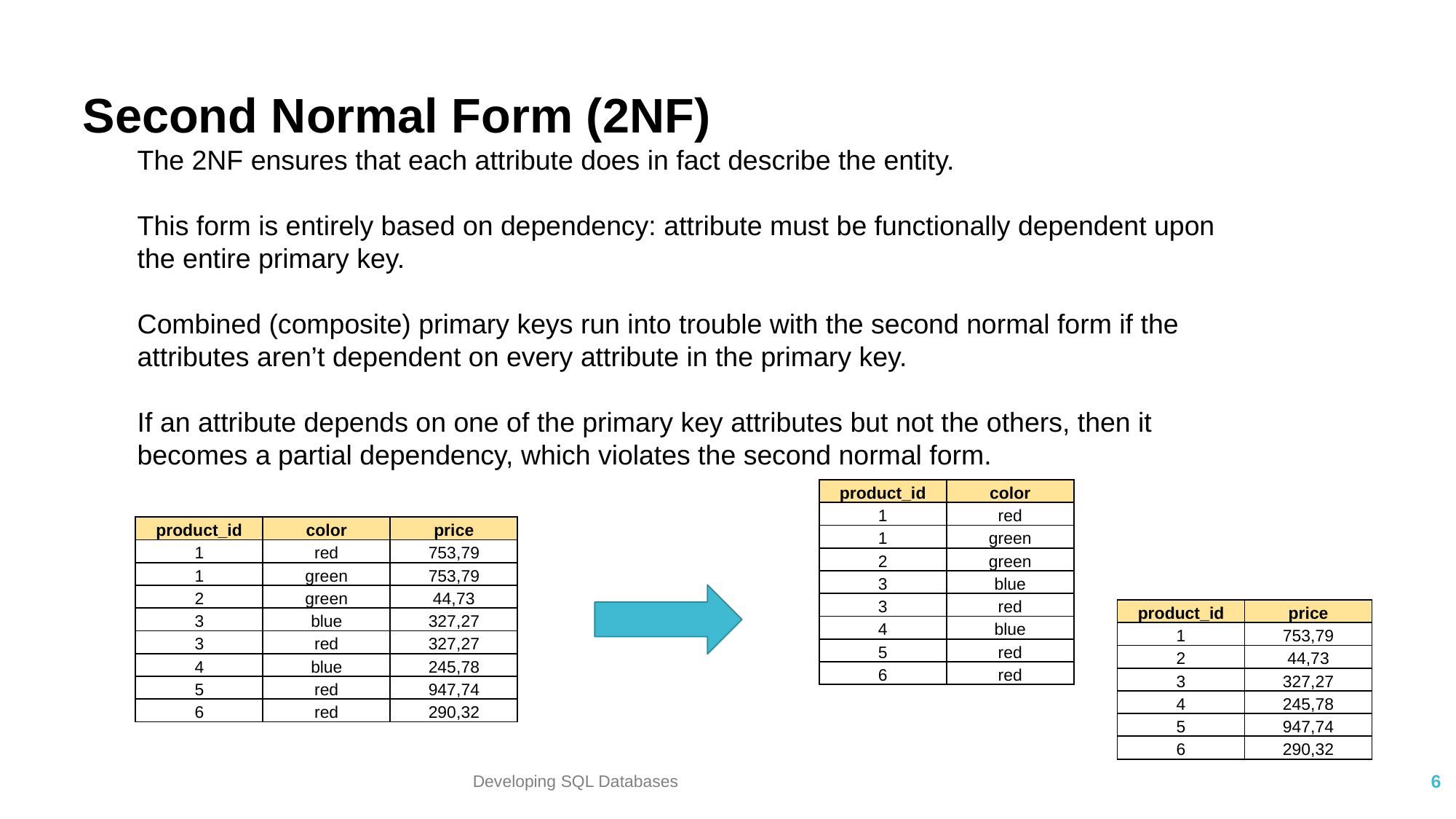

Second Normal Form (2NF)
The 2NF ensures that each attribute does in fact describe the entity.

This form is entirely based on dependency: attribute must be functionally dependent upon the entire primary key.

Combined (composite) primary keys run into trouble with the second normal form if the attributes aren’t dependent on every attribute in the primary key.

If an attribute depends on one of the primary key attributes but not the others, then it becomes a partial dependency, which violates the second normal form.
| product\_id | color |
| --- | --- |
| 1 | red |
| 1 | green |
| 2 | green |
| 3 | blue |
| 3 | red |
| 4 | blue |
| 5 | red |
| 6 | red |
| product\_id | color | price |
| --- | --- | --- |
| 1 | red | 753,79 |
| 1 | green | 753,79 |
| 2 | green | 44,73 |
| 3 | blue | 327,27 |
| 3 | red | 327,27 |
| 4 | blue | 245,78 |
| 5 | red | 947,74 |
| 6 | red | 290,32 |

| product\_id | price |
| --- | --- |
| 1 | 753,79 |
| 2 | 44,73 |
| 3 | 327,27 |
| 4 | 245,78 |
| 5 | 947,74 |
| 6 | 290,32 |
Developing SQL Databases
6